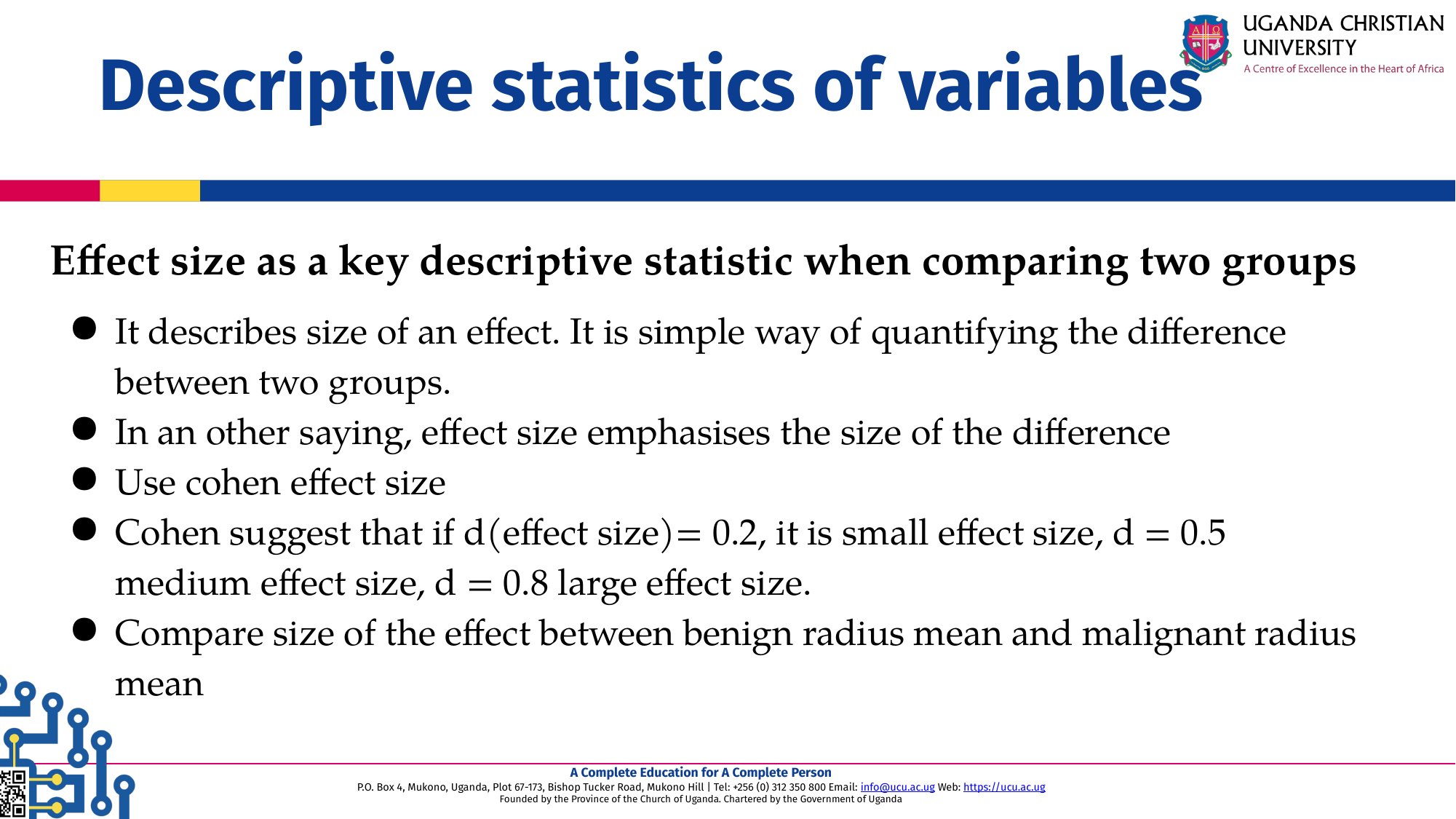

Descriptive statistics of variables

Effect size as a key descriptive statistic when comparing two groups
It describes size of an effect. It is simple way of quantifying the difference between two groups.
In an other saying, effect size emphasises the size of the difference
Use cohen effect size
Cohen suggest that if d(effect size)= 0.2, it is small effect size, d = 0.5 medium effect size, d = 0.8 large effect size.
Compare size of the effect between benign radius mean and malignant radius mean